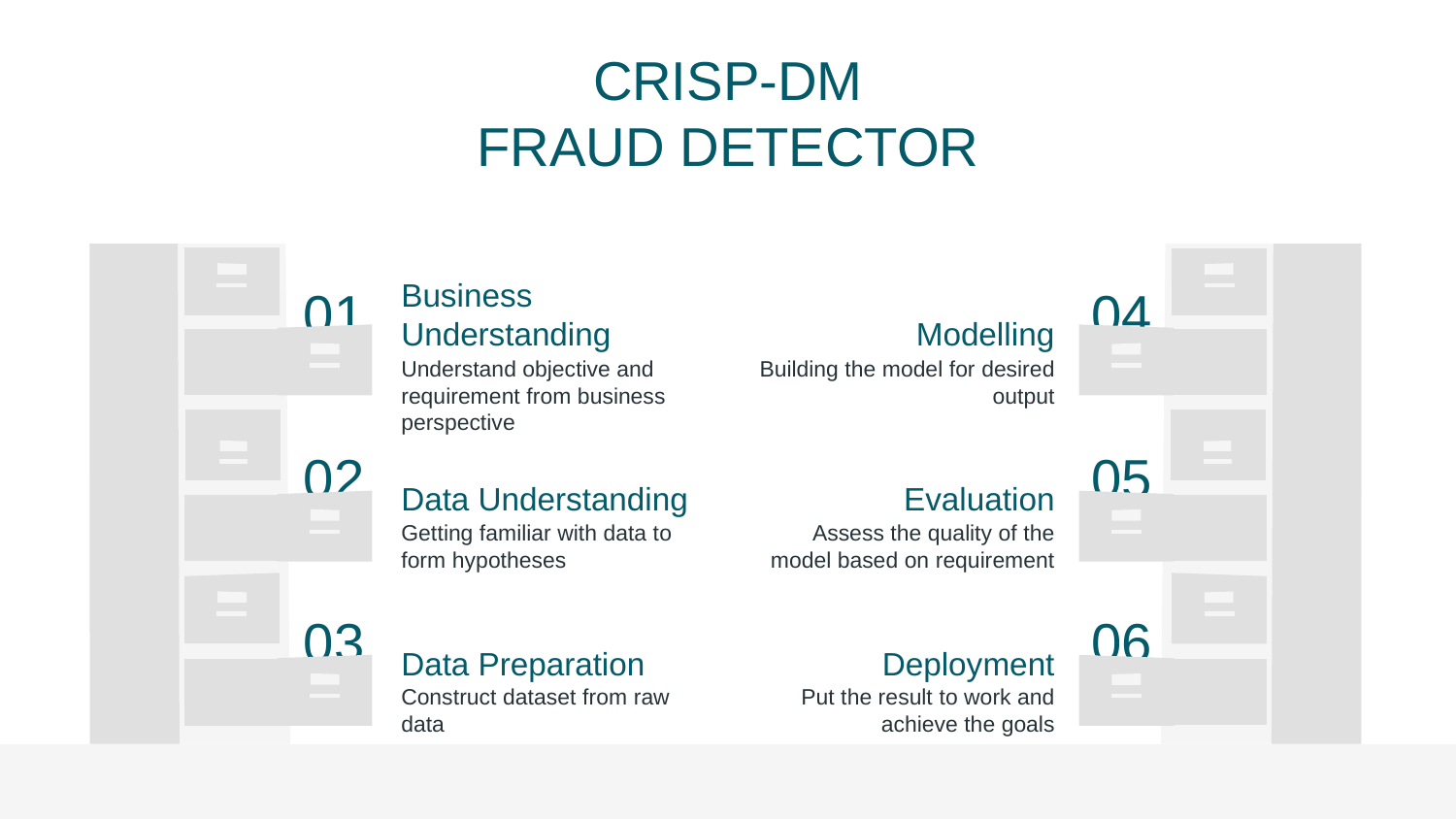

# CRISP-DM
FRAUD DETECTOR

04
01
Business Understanding
Modelling

Understand objective and requirement from business perspective
Building the model for desired output
Data Understanding
Evaluation
02
05
Getting familiar with data to form hypotheses
Assess the quality of the model based on requirement
03
Data Preparation
Deployment
06
Construct dataset from raw data
Put the result to work and achieve the goals